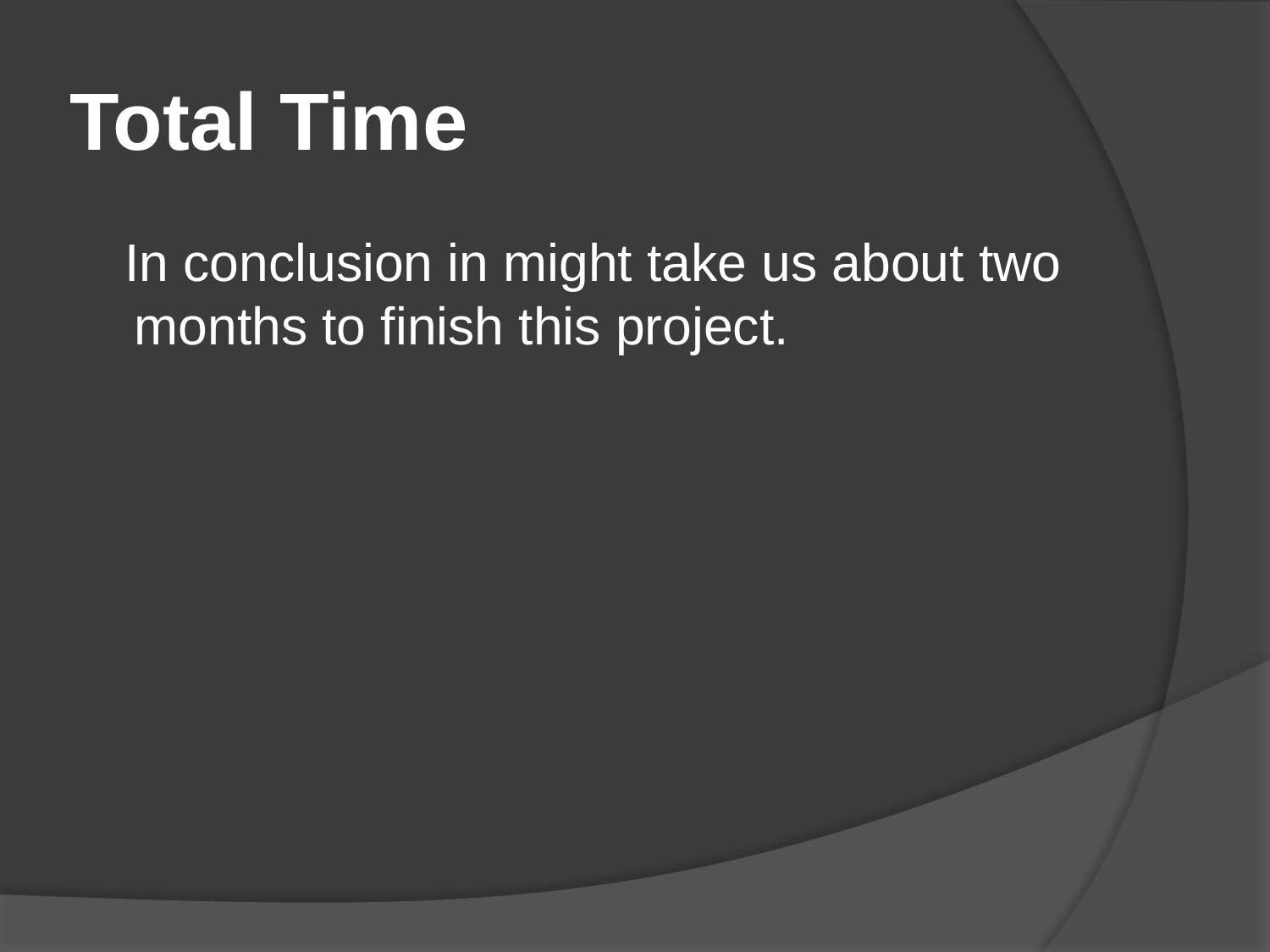

# Total Time
   In conclusion in might take us about two months to finish this project.